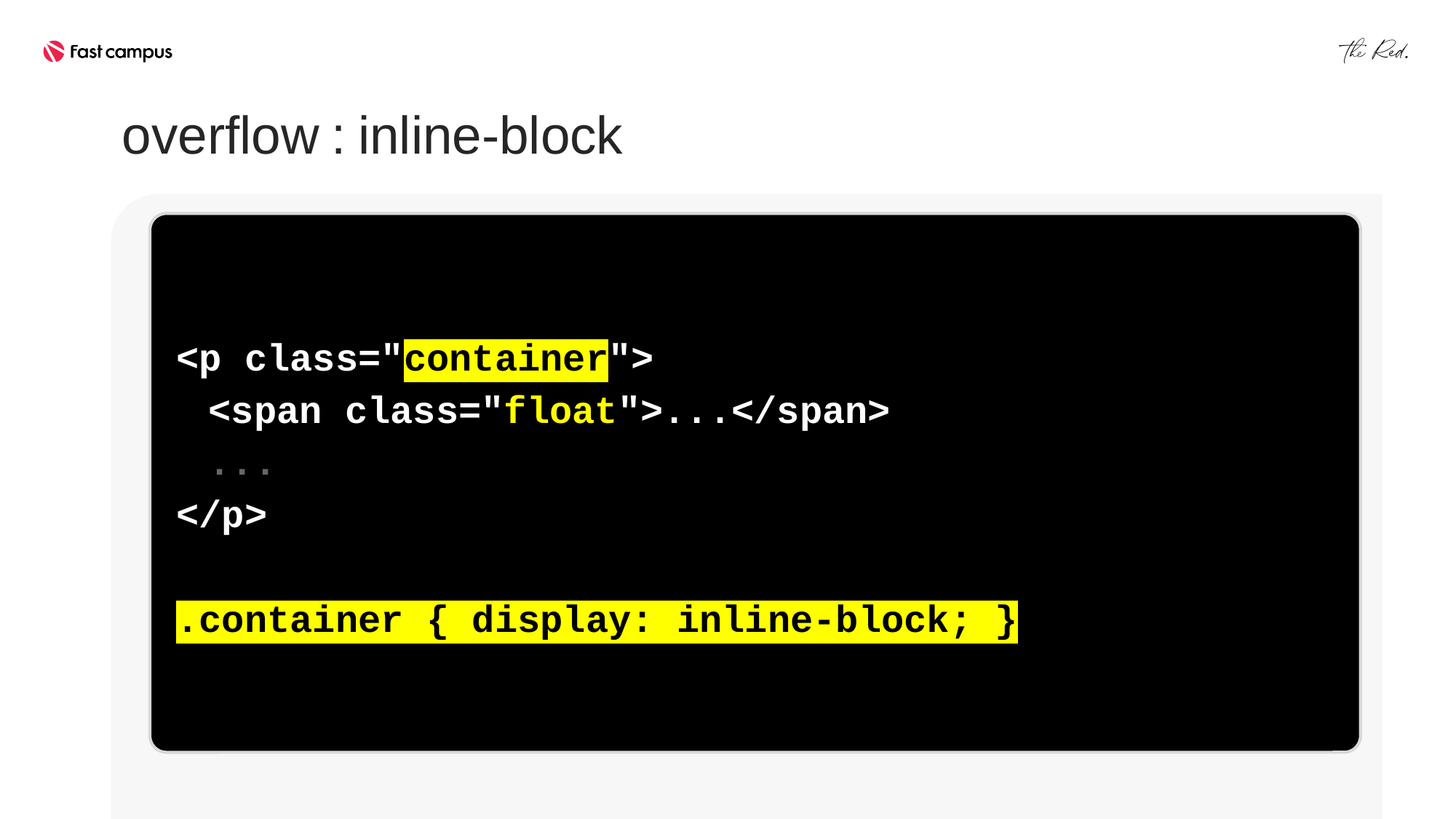

overflow : inline-block
<p class="container">
<span class="float">...</span>
...
</p>

.container { display: inline-block; }